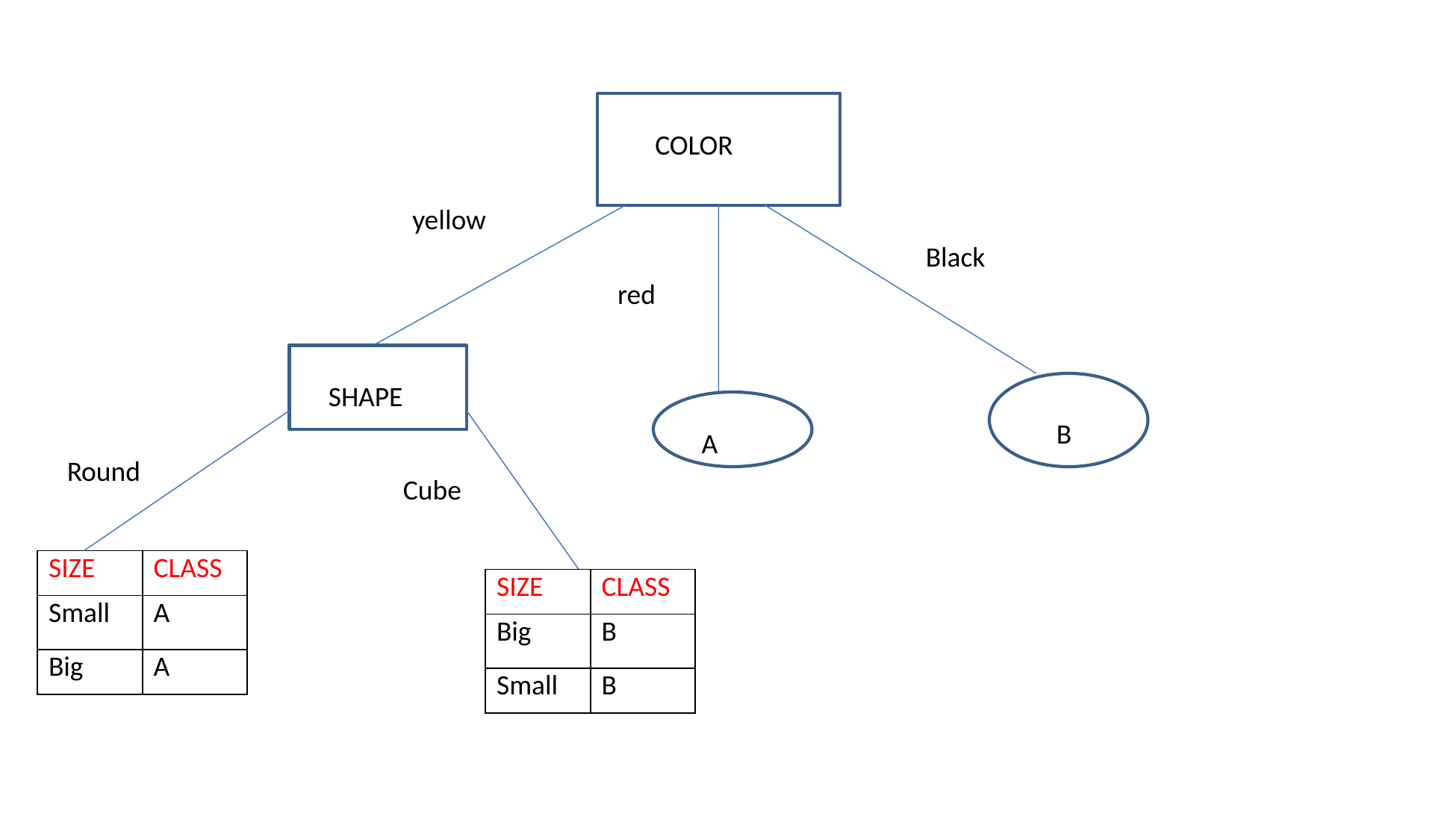

COLOR
yellow
Black
red

SHAPE

B
A
Round
Cube
| SIZE | CLASS |
| --- | --- |
| Small | A |
| Big | A |
| SIZE | CLASS |
| --- | --- |
| Big | B |
| Small | B |